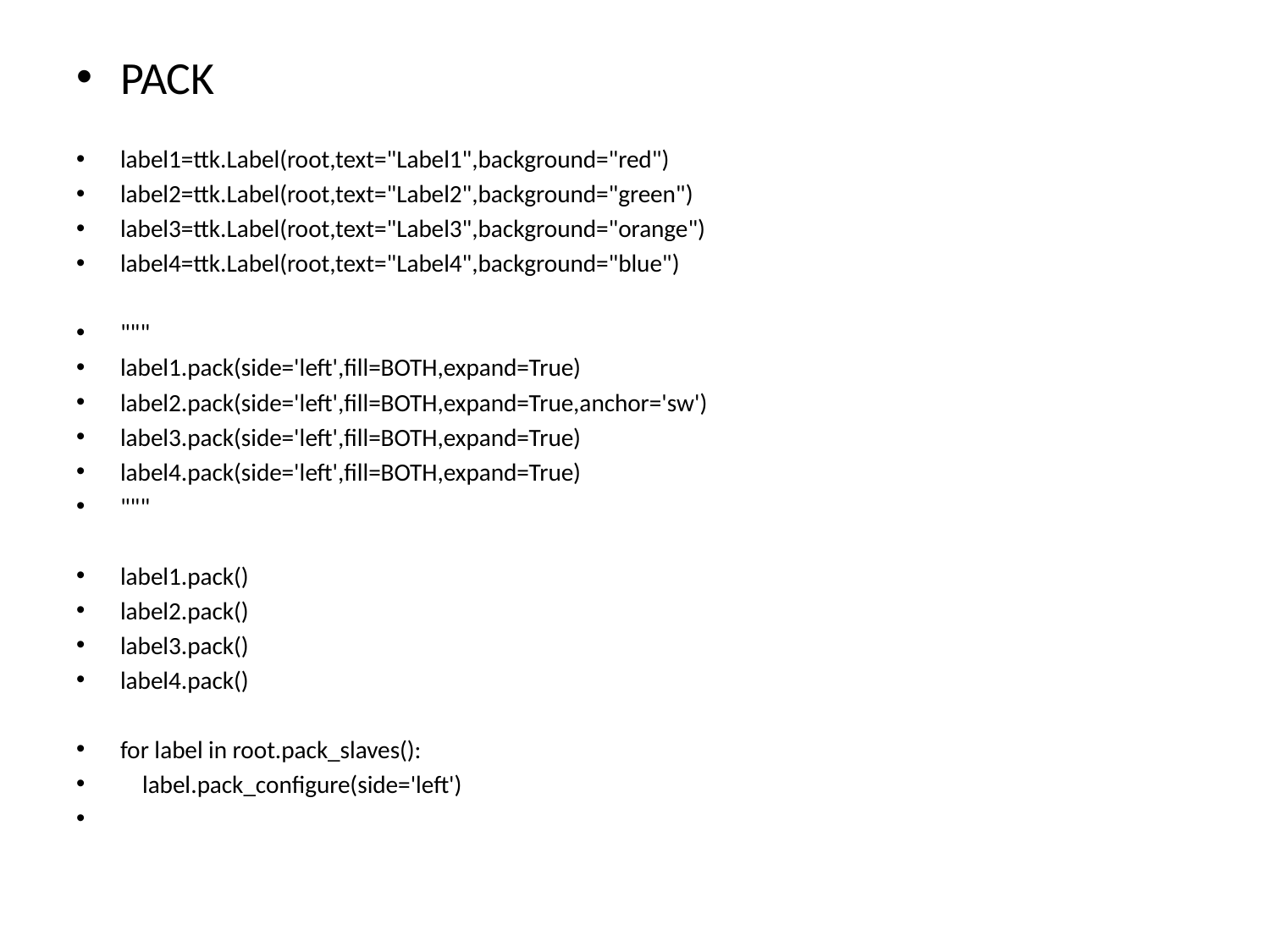

PACK

label1=ttk.Label(root,text="Label1",background="red")
label2=ttk.Label(root,text="Label2",background="green")
label3=ttk.Label(root,text="Label3",background="orange")
label4=ttk.Label(root,text="Label4",background="blue")

"""
label1.pack(side='left',fill=BOTH,expand=True)
label2.pack(side='left',fill=BOTH,expand=True,anchor='sw')
label3.pack(side='left',fill=BOTH,expand=True)
label4.pack(side='left',fill=BOTH,expand=True)
"""

label1.pack()
label2.pack()
label3.pack()
label4.pack()

for label in root.pack_slaves():
    label.pack_configure(side='left')